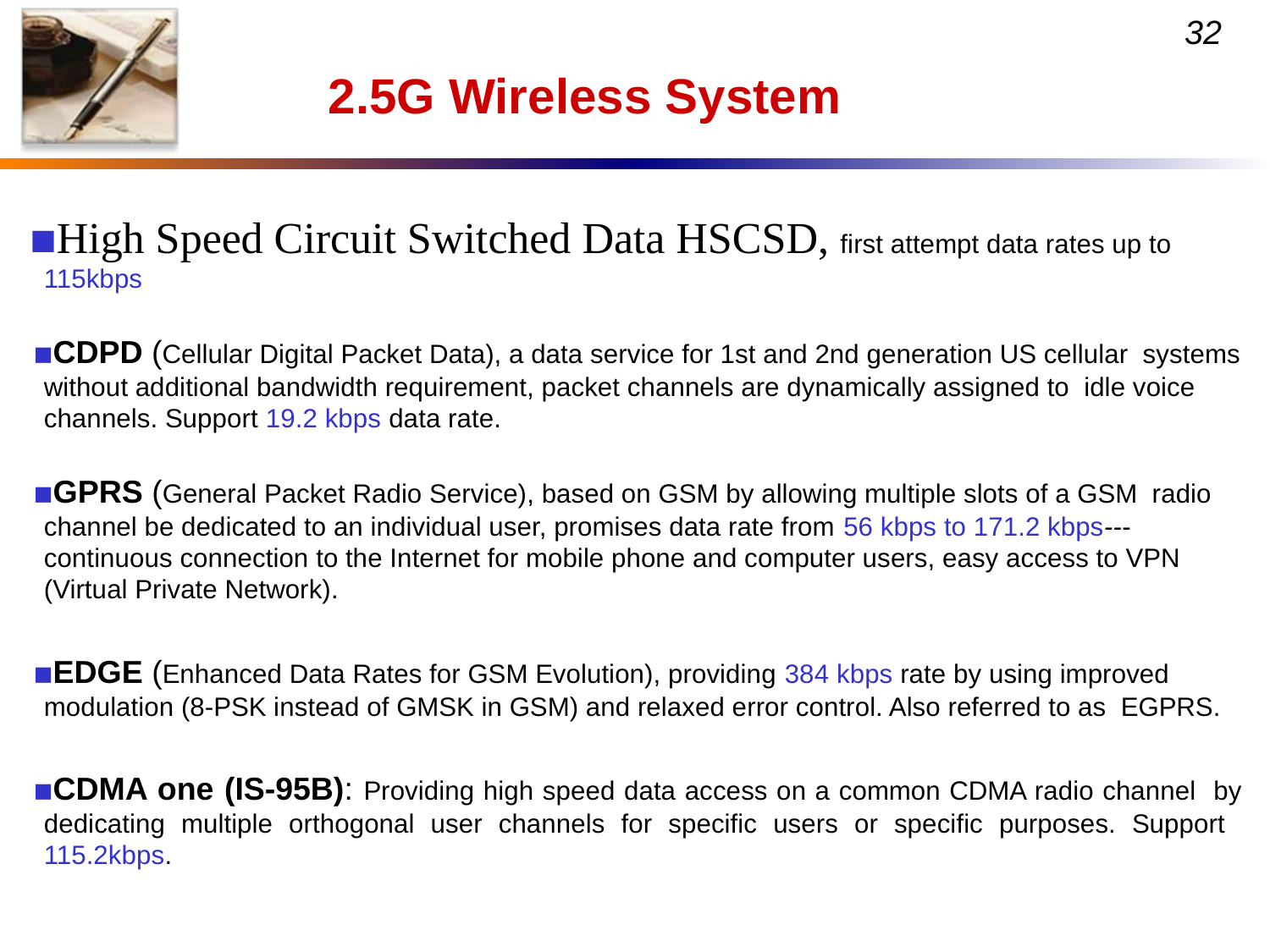

# 2.5G Wireless System

High Speed Circuit Switched Data HSCSD, first attempt data rates up to 115kbps

CDPD (Cellular Digital Packet Data), a data service for 1st and 2nd generation US cellular  systems without additional bandwidth requirement, packet channels are dynamically assigned to  idle voice channels. Support 19.2 kbps data rate.

GPRS (General Packet Radio Service), based on GSM by allowing multiple slots of a GSM  radio channel be dedicated to an individual user, promises data rate from 56 kbps to 171.2 kbps---  continuous connection to the Internet for mobile phone and computer users, easy access to VPN  (Virtual Private Network).

EDGE (Enhanced Data Rates for GSM Evolution), providing 384 kbps rate by using improved  modulation (8-PSK instead of GMSK in GSM) and relaxed error control. Also referred to as  EGPRS.

CDMA one (IS-95B): Providing high speed data access on a common CDMA radio channel  by dedicating multiple orthogonal user channels for specific users or specific purposes. Support  115.2kbps.